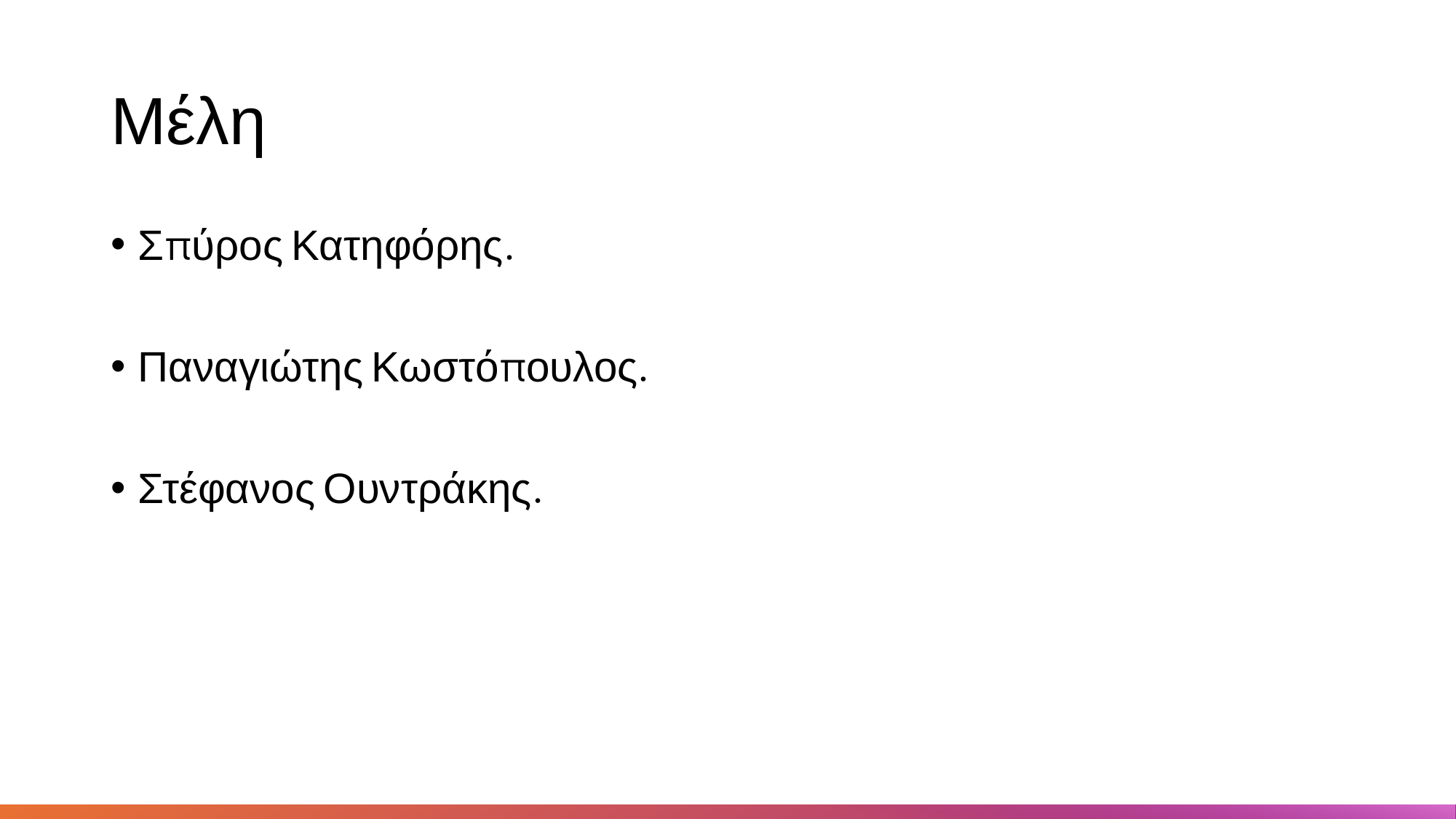

# Μέλη
Σπύρος Κατηφόρης.

Παναγιώτης Κωστόπουλος.

Στέφανος Ουντράκης.